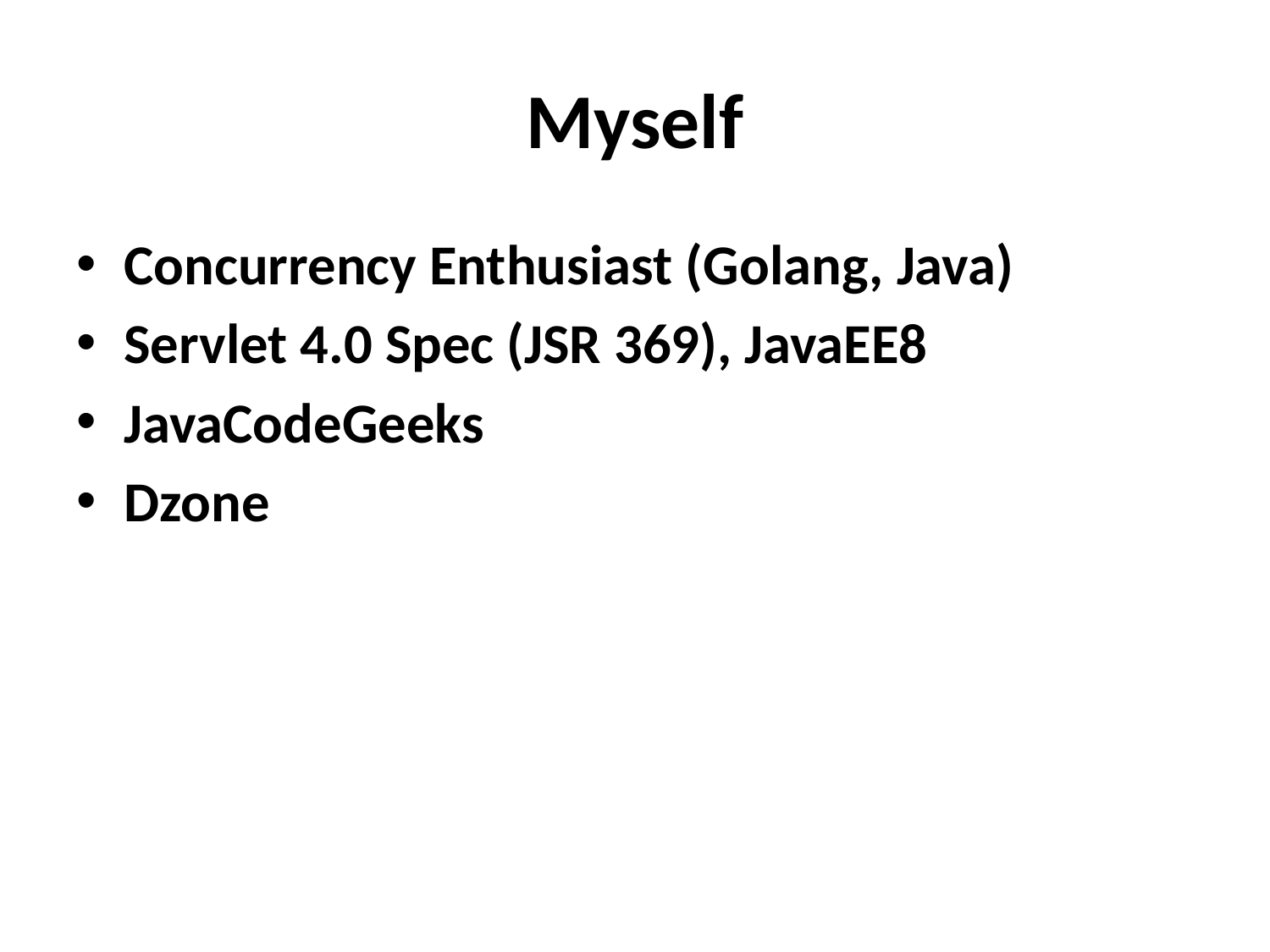

# Myself
Concurrency Enthusiast (Golang, Java)
Servlet 4.0 Spec (JSR 369), JavaEE8
JavaCodeGeeks
Dzone